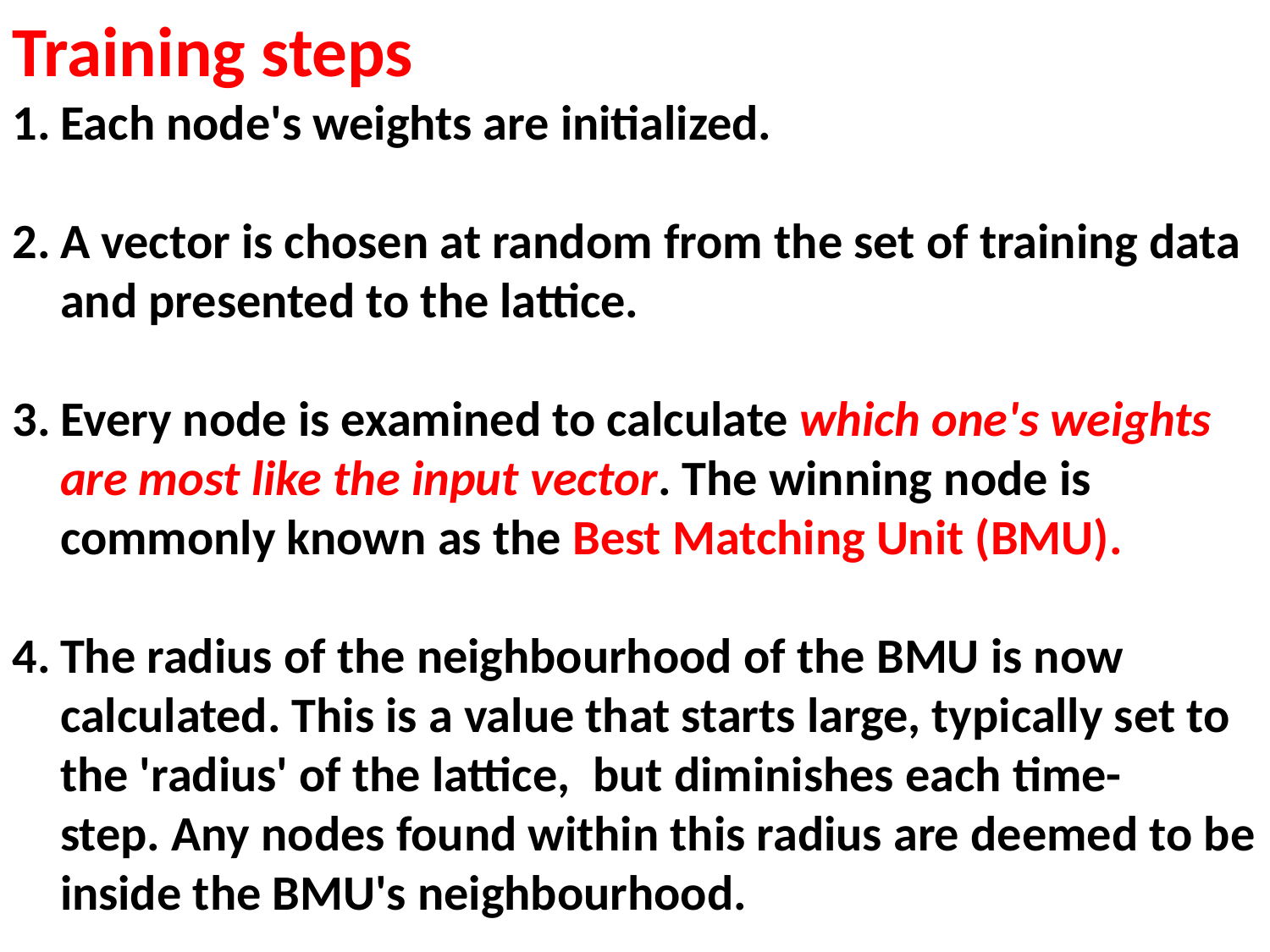

Training steps
Each node's weights are initialized.

A vector is chosen at random from the set of training data and presented to the lattice.

Every node is examined to calculate which one's weights are most like the input vector. The winning node is commonly known as the Best Matching Unit (BMU).

The radius of the neighbourhood of the BMU is now calculated. This is a value that starts large, typically set to the 'radius' of the lattice,  but diminishes each time-step. Any nodes found within this radius are deemed to be inside the BMU's neighbourhood.